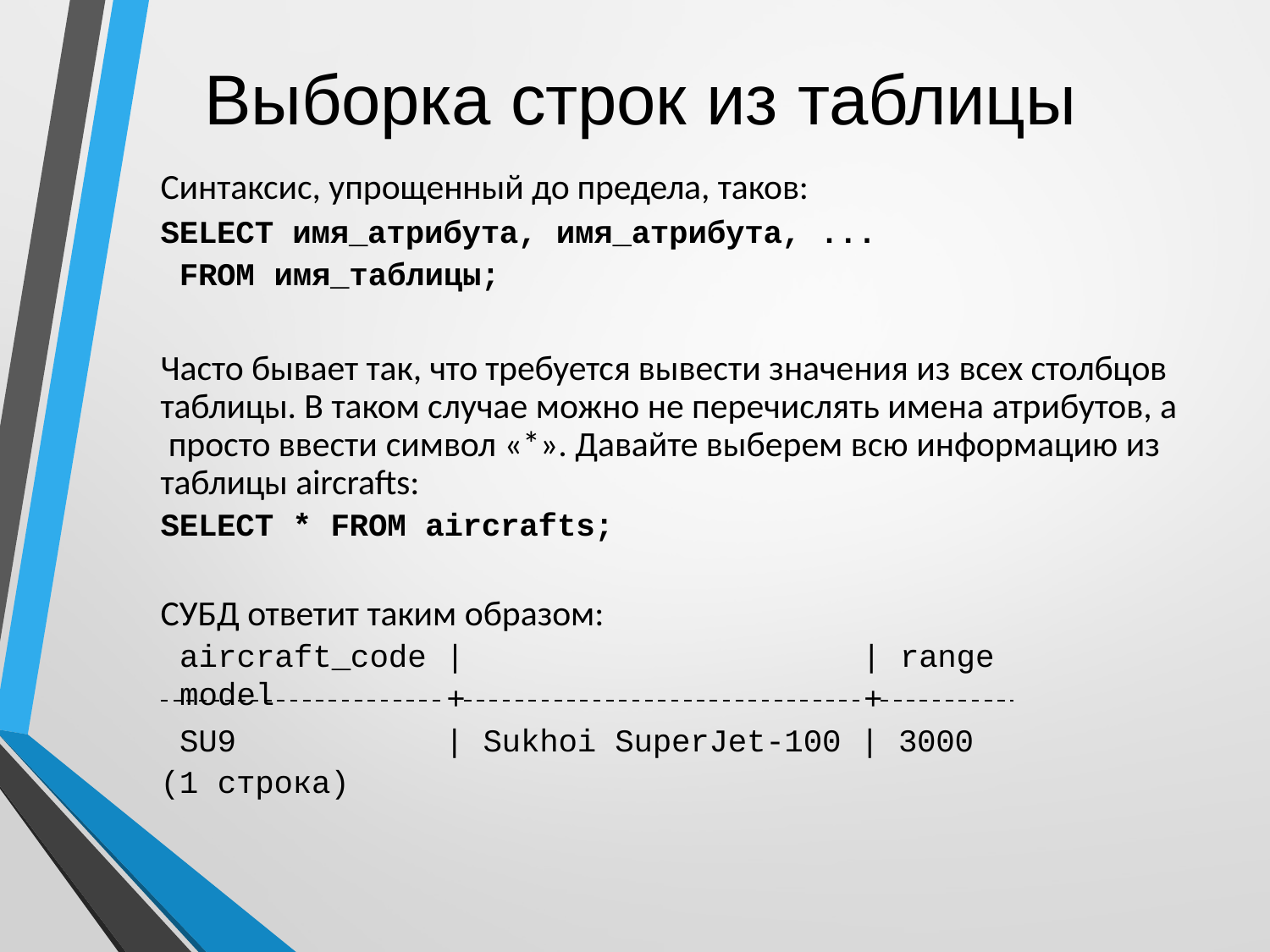

# Выборка строк из таблицы
Синтаксис, упрощенный до предела, таков:
SELECT имя_атрибута, имя_атрибута, ...  FROM имя_таблицы;

Часто бывает так, что требуется вывести значения из всех столбцов  таблицы. В таком случае можно не перечислять имена атрибутов, а  просто ввести символ «*». Давайте выберем всю информацию из  таблицы aircrafts:
SELECT * FROM aircrafts;
СУБД ответит таким образом:
aircraft_code |	model
| range
 	+	+

SU9
(1 строка)
| Sukhoi SuperJet-100 | 3000